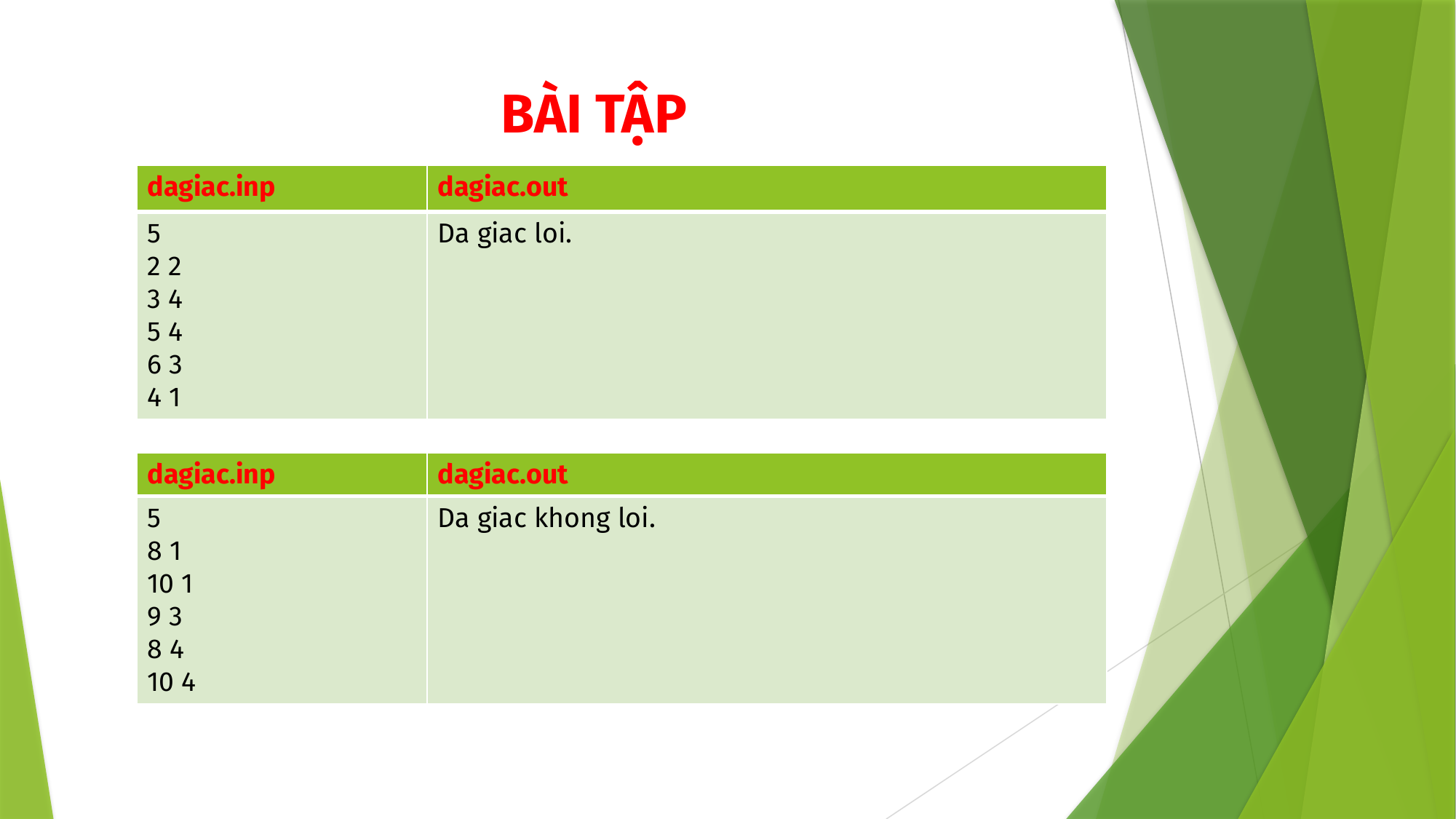

# BÀI TẬP
| dagiac.inp | dagiac.out |
| --- | --- |
| 5 2 2 3 4 5 4 6 3 4 1 | Da giac loi. |
| dagiac.inp | dagiac.out |
| --- | --- |
| 5 8 1 10 1 9 3 8 4 10 4 | Da giac khong loi. |